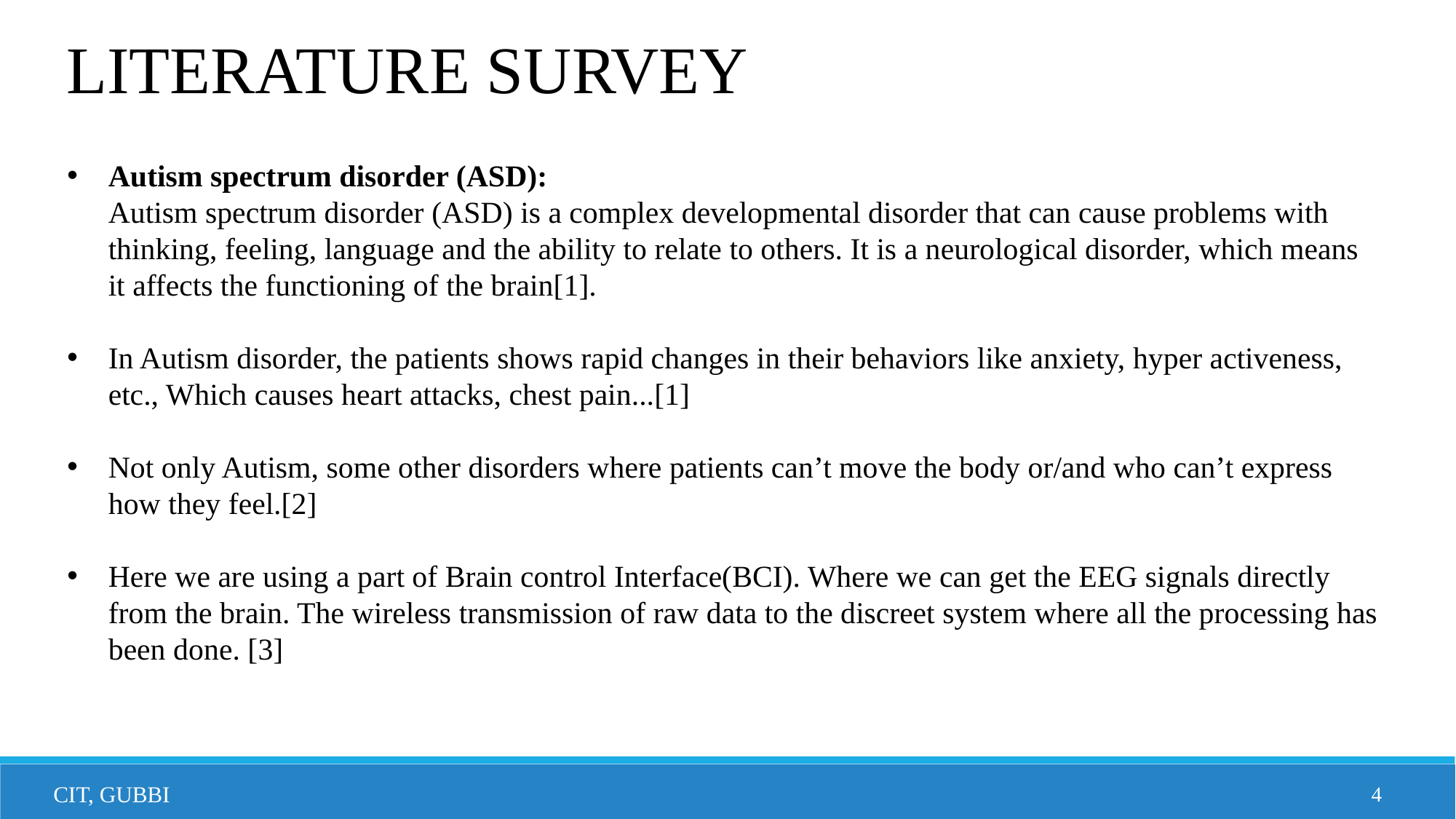

LITERATURE SURVEY
Autism spectrum disorder (ASD):
Autism spectrum disorder (ASD) is a complex developmental disorder that can cause problems with thinking, feeling, language and the ability to relate to others. It is a neurological disorder, which means it affects the functioning of the brain[1].
In Autism disorder, the patients shows rapid changes in their behaviors like anxiety, hyper activeness, etc., Which causes heart attacks, chest pain...[1]
Not only Autism, some other disorders where patients can’t move the body or/and who can’t express how they feel.[2]
Here we are using a part of Brain control Interface(BCI). Where we can get the EEG signals directly from the brain. The wireless transmission of raw data to the discreet system where all the processing has been done. [3]
4
CIT, Gubbi